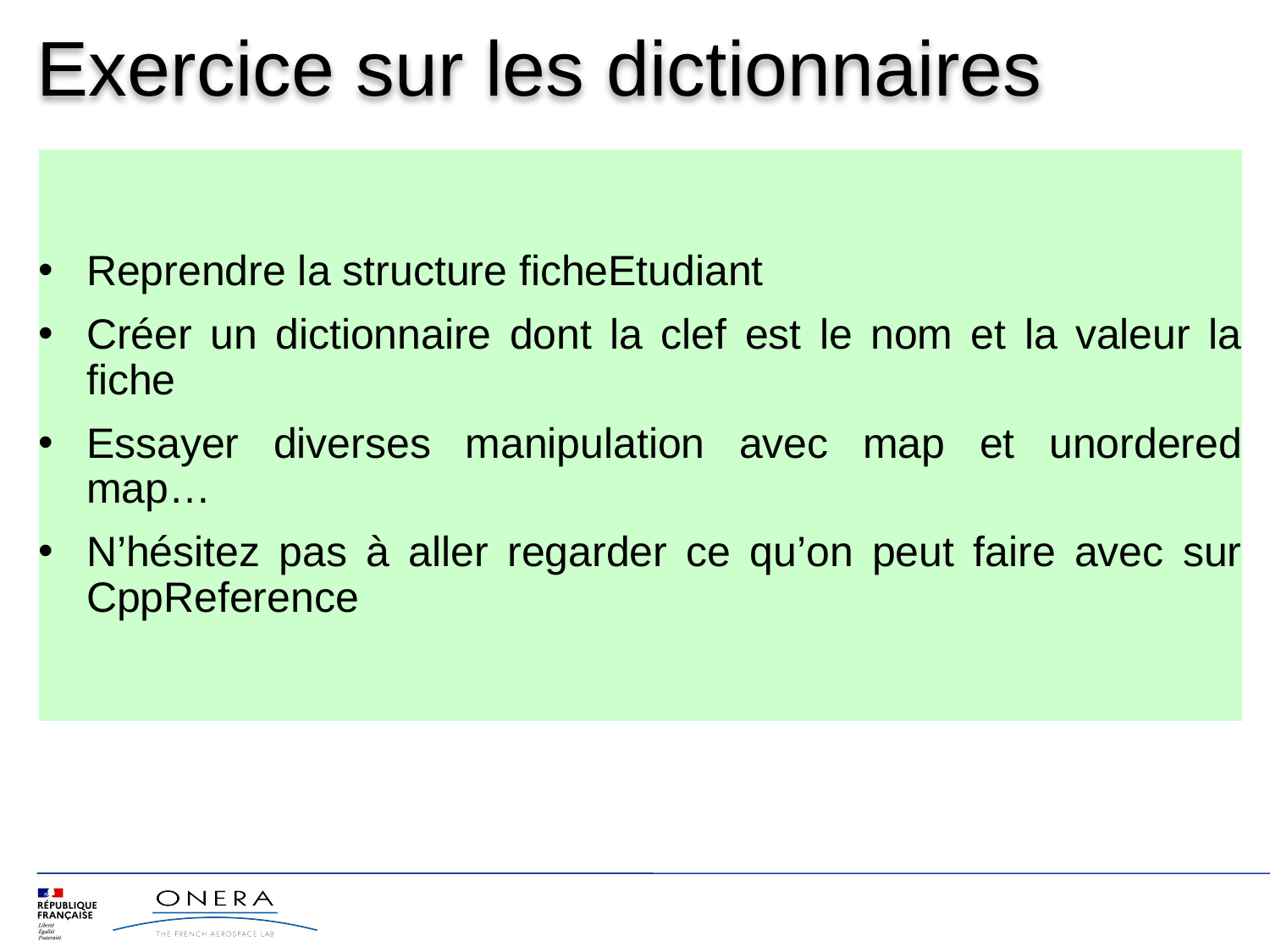

# Exercice sur les dictionnaires
Reprendre la structure ficheEtudiant
Créer un dictionnaire dont la clef est le nom et la valeur la fiche
Essayer diverses manipulation avec map et unordered map…
N’hésitez pas à aller regarder ce qu’on peut faire avec sur CppReference